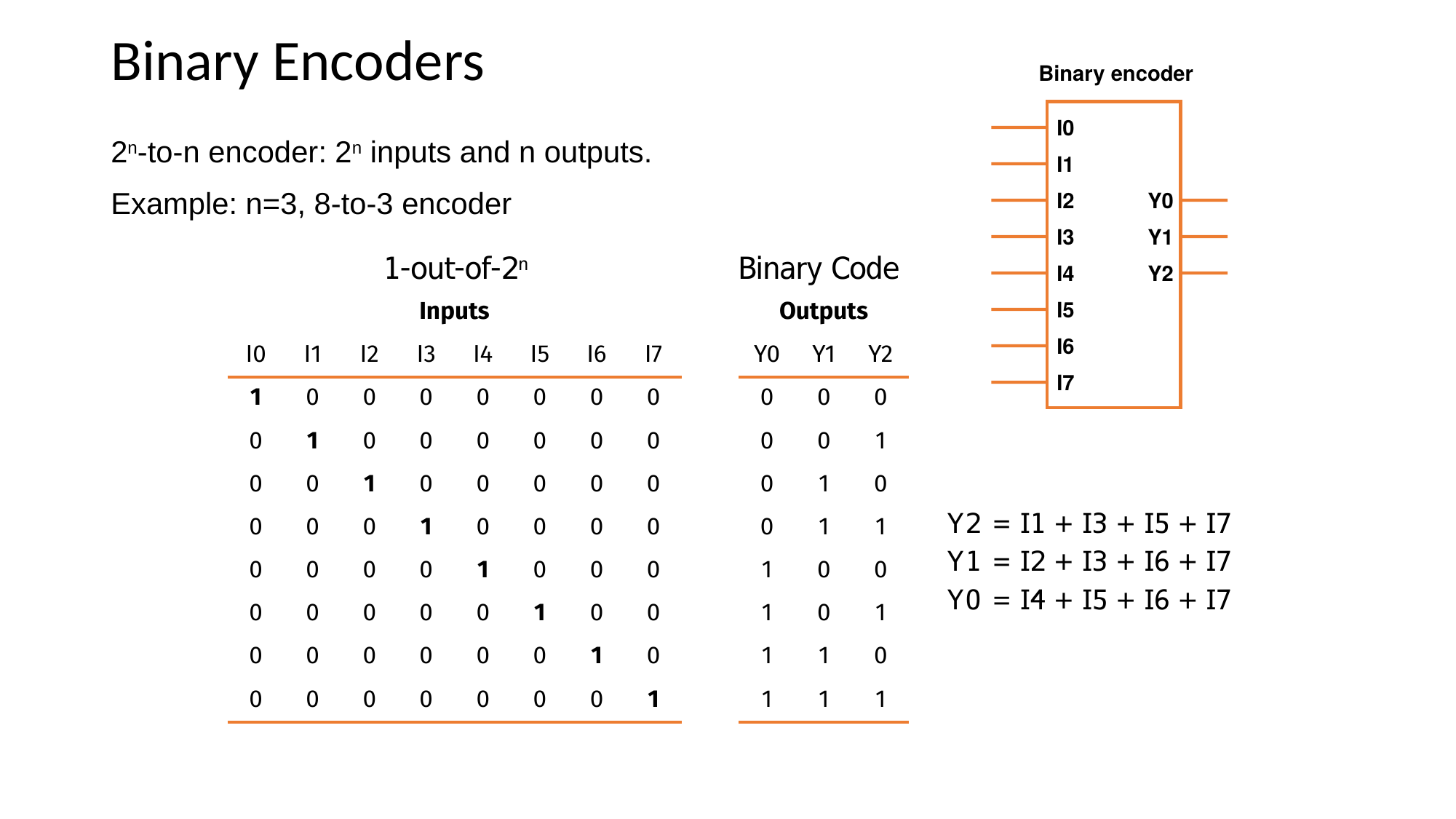

# Binary Encoders
Binary encoder

I0

I1

I2
Y0

I3
Y1

I4
Y2

I5

I6

I7

2n-to-n encoder: 2n inputs and n outputs.
Example: n=3, 8-to-3 encoder
1-out-of-2n
Binary Code
| Inputs |  |  |  |  |  |  |  |  | Outputs |  |  |
| --- | --- | --- | --- | --- | --- | --- | --- | --- | --- | --- | --- |
| I0 | I1 | I2 | I3 | I4 | I5 | I6 | I7 |  | Y0 | Y1 | Y2 |
| 1 | 0 | 0 | 0 | 0 | 0 | 0 | 0 |  | 0 | 0 | 0 |
| 0 | 1 | 0 | 0 | 0 | 0 | 0 | 0 |  | 0 | 0 | 1 |
| 0 | 0 | 1 | 0 | 0 | 0 | 0 | 0 |  | 0 | 1 | 0 |
| 0 | 0 | 0 | 1 | 0 | 0 | 0 | 0 |  | 0 | 1 | 1 |
| 0 | 0 | 0 | 0 | 1 | 0 | 0 | 0 |  | 1 | 0 | 0 |
| 0 | 0 | 0 | 0 | 0 | 1 | 0 | 0 |  | 1 | 0 | 1 |
| 0 | 0 | 0 | 0 | 0 | 0 | 1 | 0 |  | 1 | 1 | 0 |
| 0 | 0 | 0 | 0 | 0 | 0 | 0 | 1 |  | 1 | 1 | 1 |
Y2 = I1 + I3 + I5 + I7
Y1 = I2 + I3 + I6 + I7
Y0 = I4 + I5 + I6 + I7